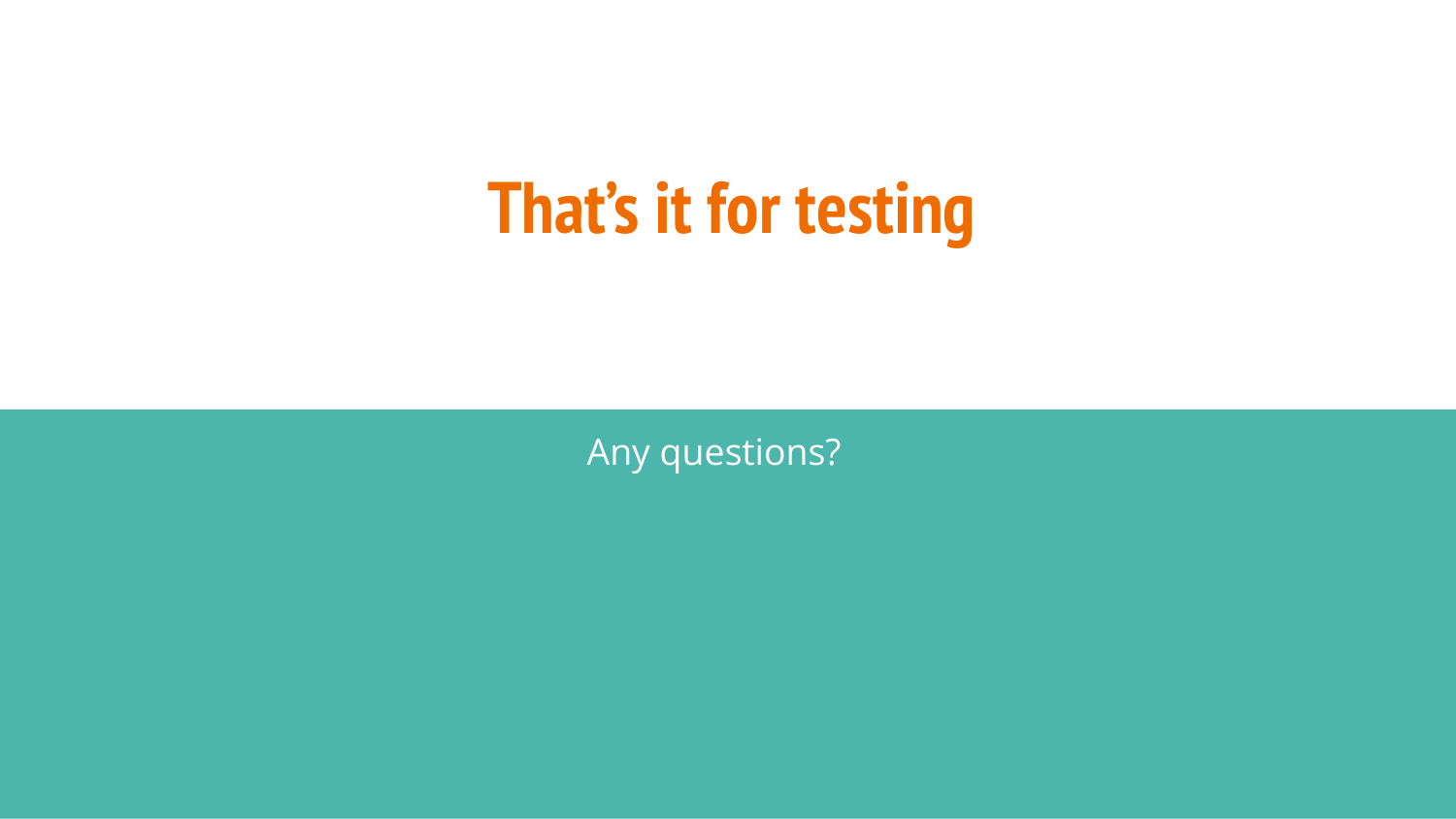

# That’s it for testing
Any questions?